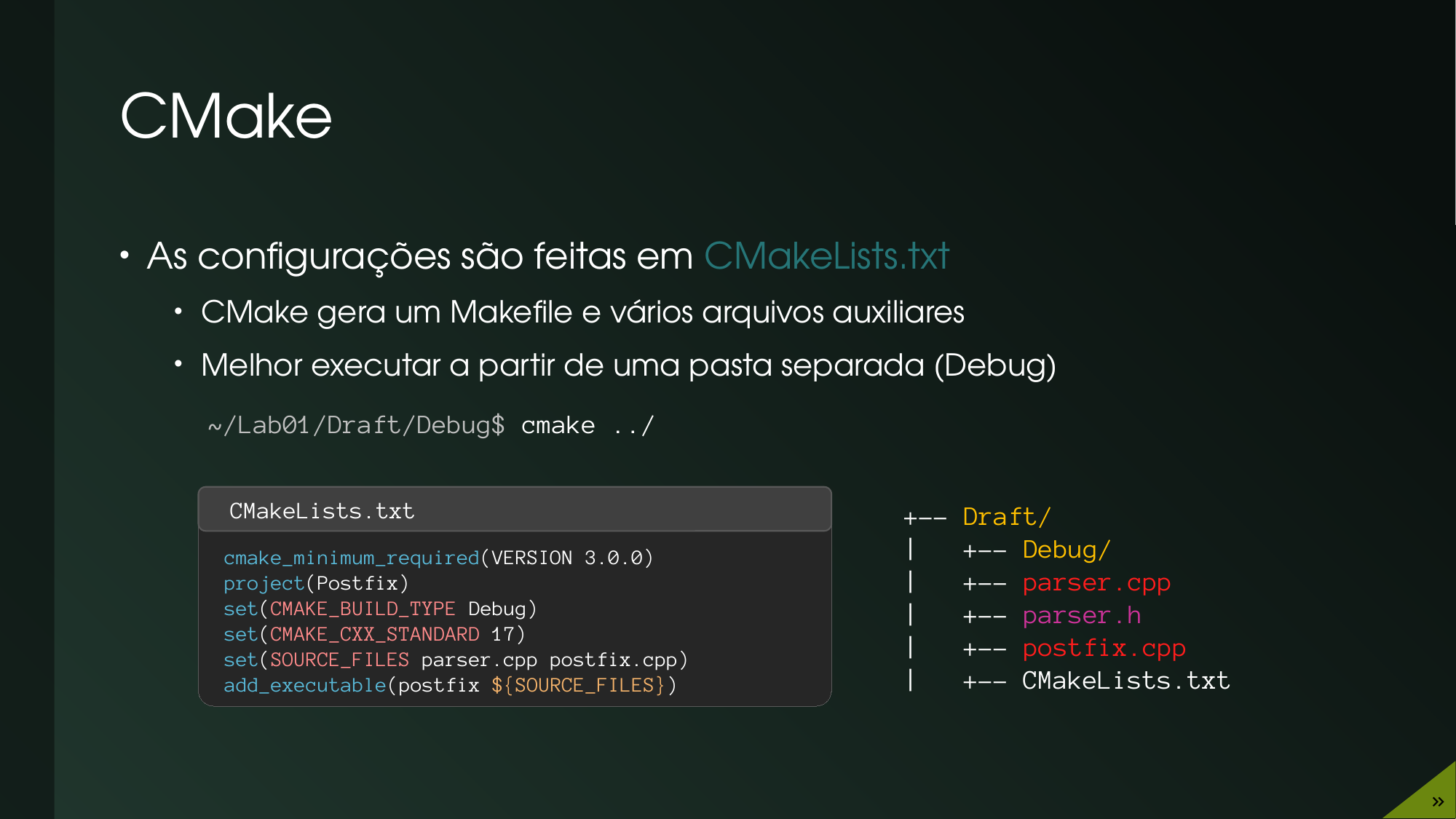

# CMake
As configurações são feitas em CMakeLists.txt
CMake gera um Makefile e vários arquivos auxiliares
Melhor executar a partir de uma pasta separada (Debug)
~/Lab01/Draft/Debug$ cmake ../
CMakeLists.txt

cmake_minimum_required(VERSION 3.0.0)
project(Postfix)
set(CMAKE_BUILD_TYPE Debug)
set(CMAKE_CXX_STANDARD 17)
set(SOURCE_FILES parser.cpp postfix.cpp)
add_executable(postfix ${SOURCE_FILES})
+-- Draft/
|   +-- Debug/
|   +-- parser.cpp
|   +-- parser.h
|   +-- postfix.cpp
|   +-- CMakeLists.txt

»